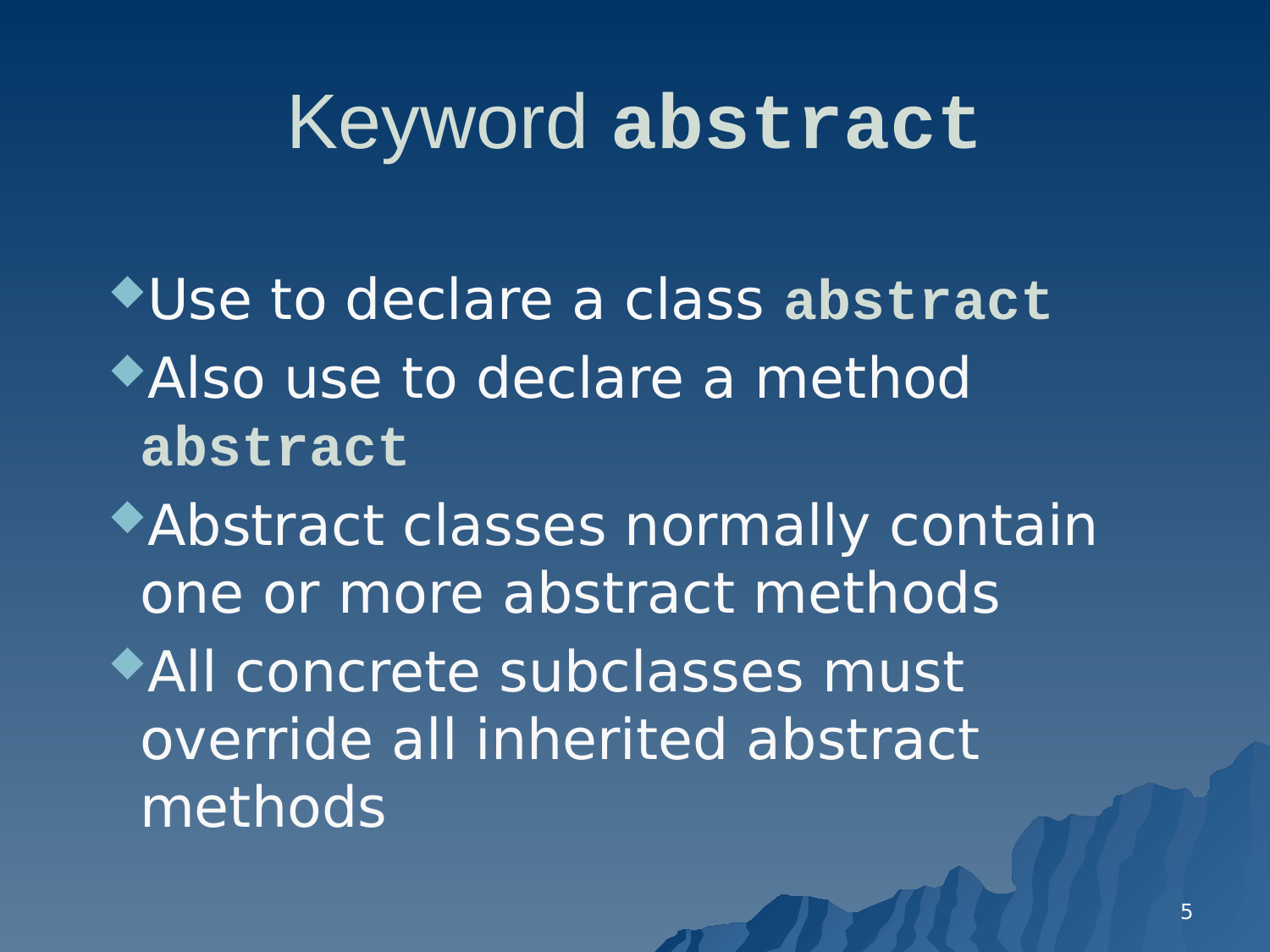

# Keyword abstract

Use to declare a class abstract
Also use to declare a method abstract
Abstract classes normally contain one or more abstract methods
All concrete subclasses must override all inherited abstract methods
5